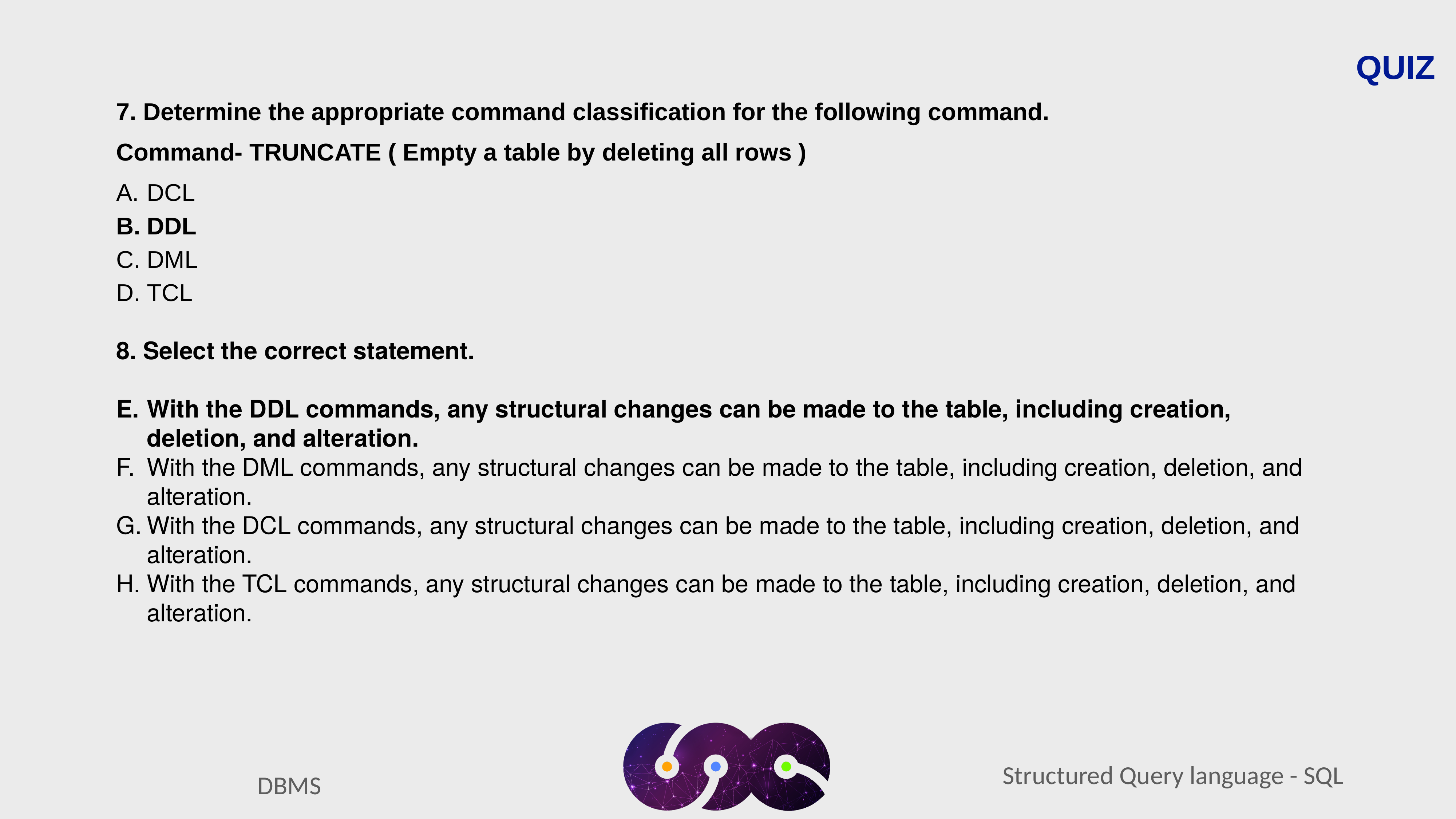

QUIZ
7. Determine the appropriate command classification for the following command.
Command- TRUNCATE ( Empty a table by deleting all rows )
DCL
DDL
DML
TCL

8. Select the correct statement.

With the DDL commands, any structural changes can be made to the table, including creation, deletion, and alteration.
With the DML commands, any structural changes can be made to the table, including creation, deletion, and alteration.
With the DCL commands, any structural changes can be made to the table, including creation, deletion, and alteration.
With the TCL commands, any structural changes can be made to the table, including creation, deletion, and alteration.

Structured Query language - SQL